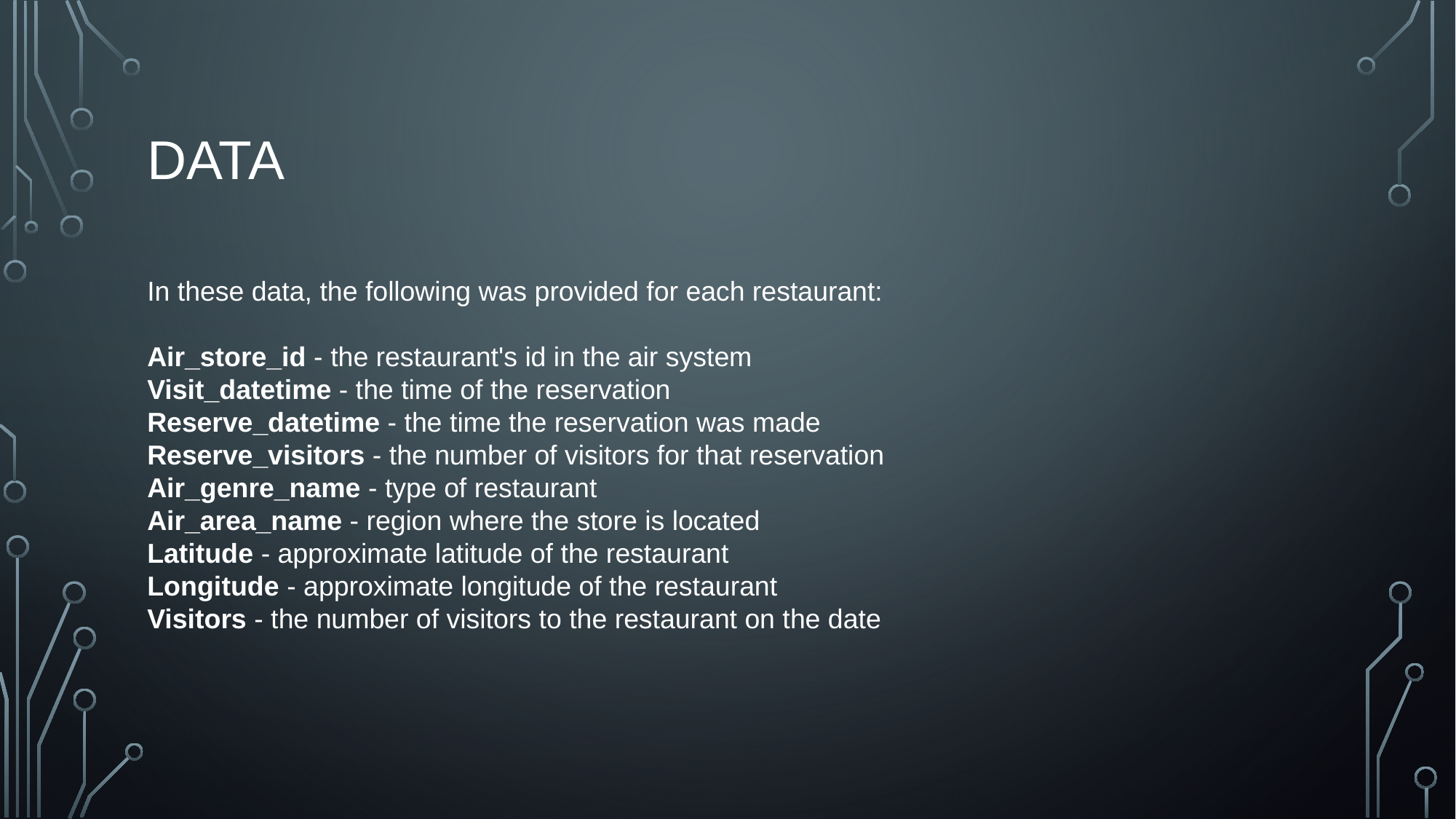

# Data
In these data, the following was provided for each restaurant:

Air_store_id - the restaurant's id in the air system
Visit_datetime - the time of the reservation
Reserve_datetime - the time the reservation was made
Reserve_visitors - the number of visitors for that reservation
Air_genre_name - type of restaurant
Air_area_name - region where the store is located
Latitude - approximate latitude of the restaurant
Longitude - approximate longitude of the restaurant
Visitors - the number of visitors to the restaurant on the date